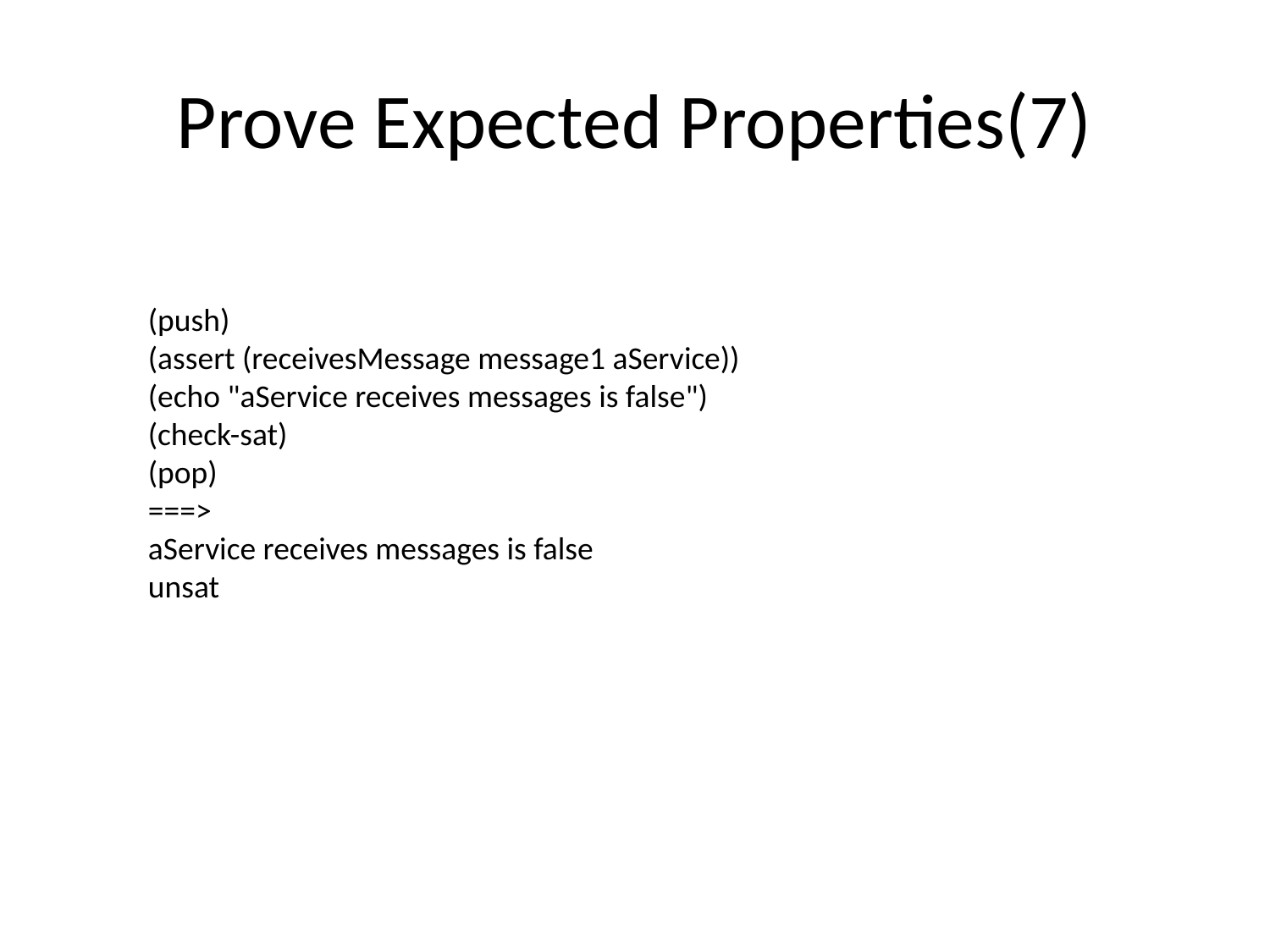

# Prove Expected Properties(7)

(push)
(assert (receivesMessage message1 aService))
(echo "aService receives messages is false")
(check-sat)
(pop)
===>
aService receives messages is false
unsat